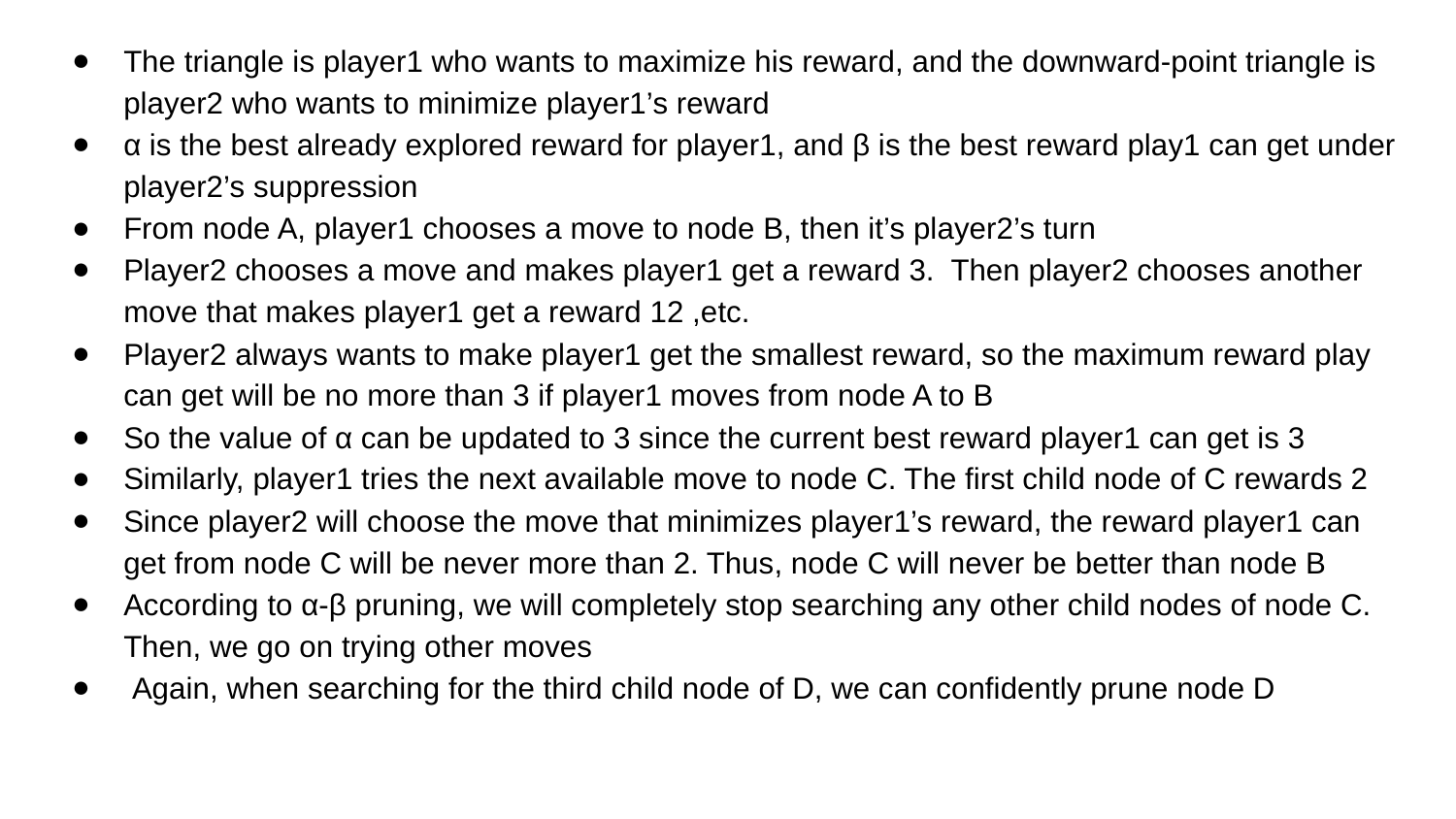

The triangle is player1 who wants to maximize his reward, and the downward-point triangle is player2 who wants to minimize player1’s reward
α is the best already explored reward for player1, and β is the best reward play1 can get under player2’s suppression
From node A, player1 chooses a move to node B, then it’s player2’s turn
Player2 chooses a move and makes player1 get a reward 3.  Then player2 chooses another move that makes player1 get a reward 12 ,etc.
Player2 always wants to make player1 get the smallest reward, so the maximum reward play can get will be no more than 3 if player1 moves from node A to B
So the value of α can be updated to 3 since the current best reward player1 can get is 3
Similarly, player1 tries the next available move to node C. The first child node of C rewards 2
Since player2 will choose the move that minimizes player1’s reward, the reward player1 can get from node C will be never more than 2. Thus, node C will never be better than node B
According to α-β pruning, we will completely stop searching any other child nodes of node C. Then, we go on trying other moves
 Again, when searching for the third child node of D, we can confidently prune node D